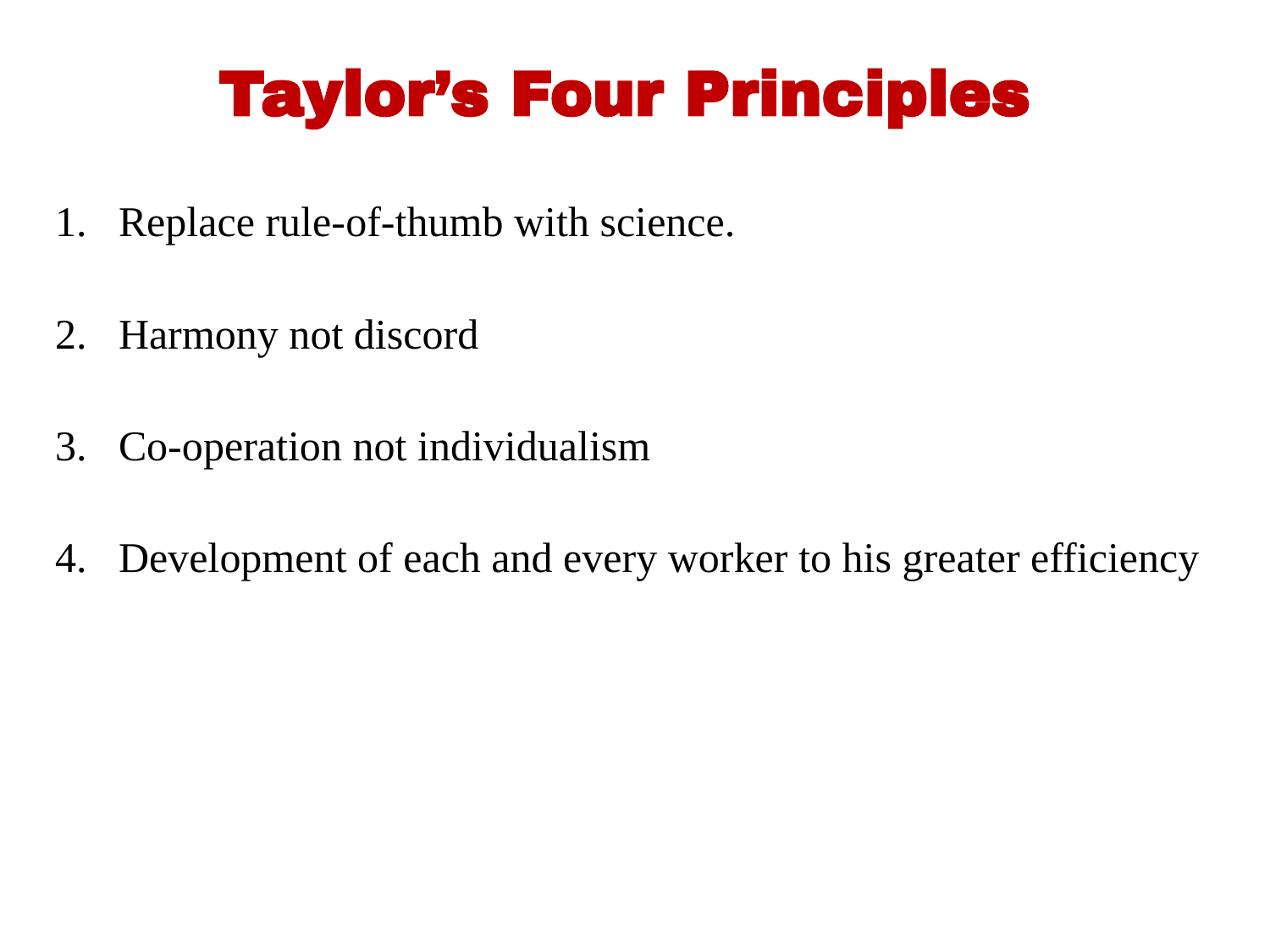

# Taylor’s Four Principles
Replace rule-of-thumb with science.
Harmony not discord
Co-operation not individualism
Development of each and every worker to his greater efficiency